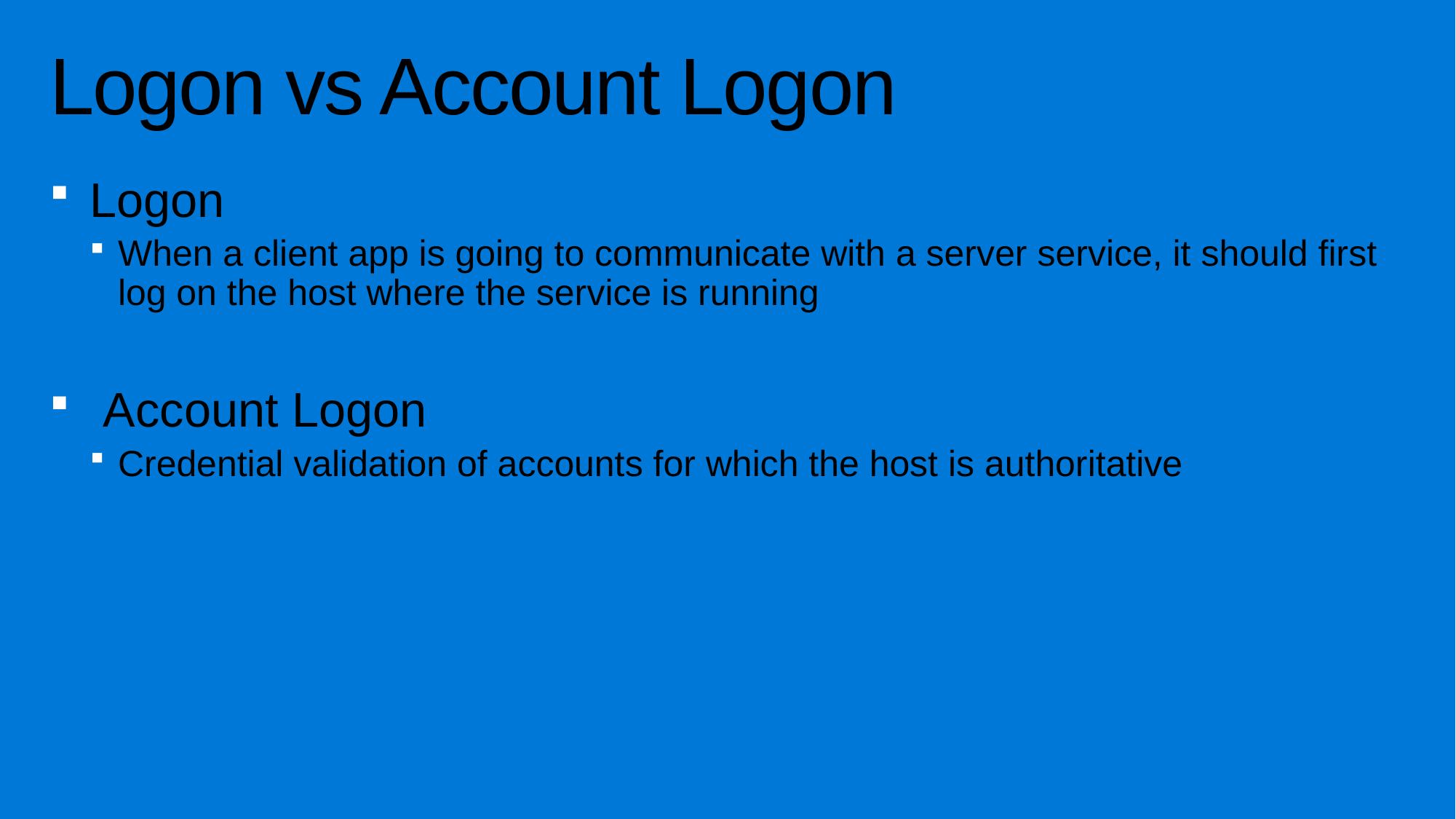

# Logon vs Account Logon
Logon
When a client app is going to communicate with a server service, it should first log on the host where the service is running

 Account Logon
Credential validation of accounts for which the host is authoritative